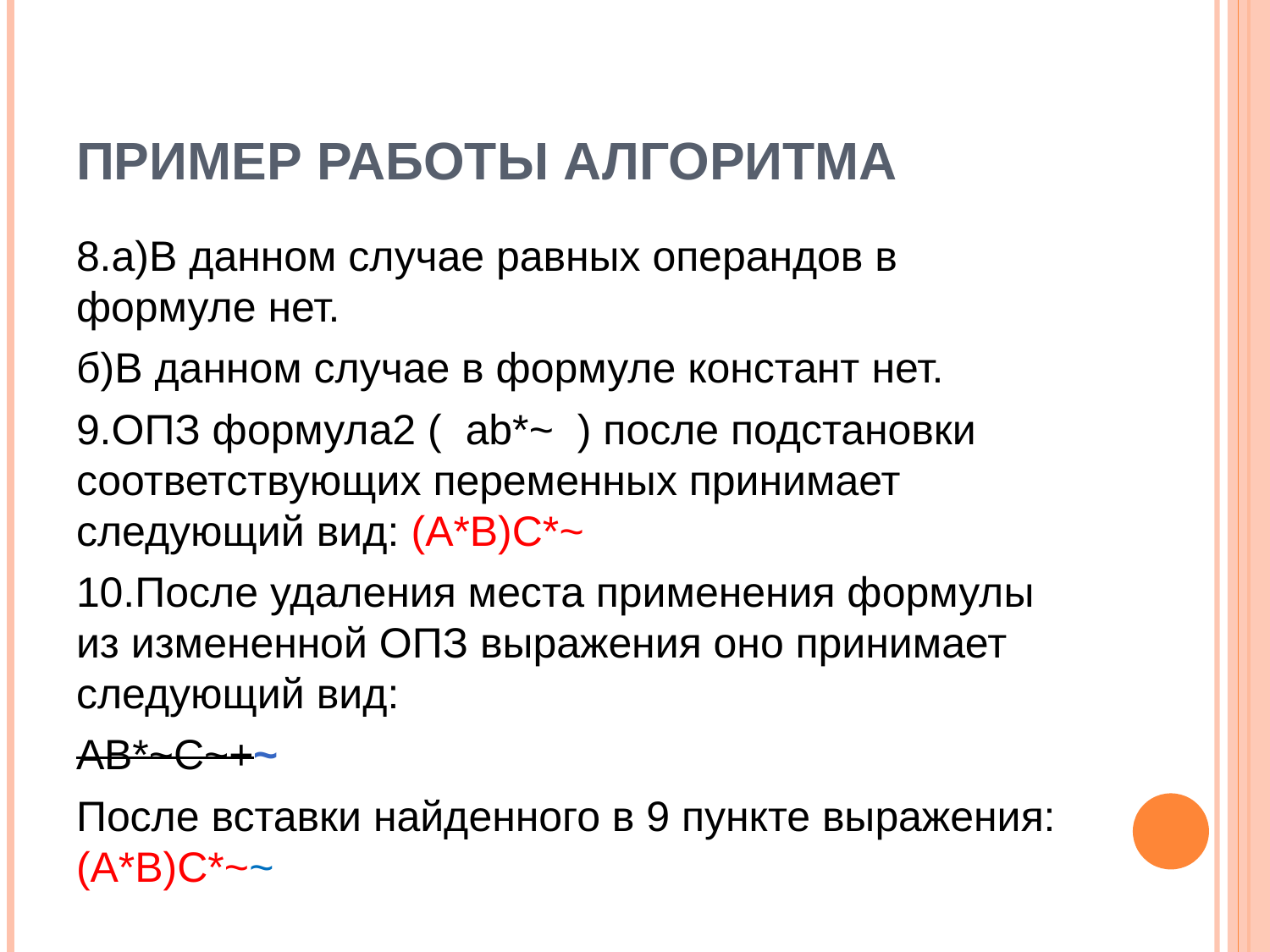

# Пример работы алгоритма
8.а)В данном случае равных операндов в формуле нет.
б)В данном случае в формуле констант нет.
9.ОПЗ формула2 (  ab*~  ) после подстановки соответствующих переменных принимает следующий вид: (A*B)C*~
10.После удаления места применения формулы из измененной ОПЗ выражения оно принимает следующий вид:
AB*~C~+~
После вставки найденного в 9 пункте выражения: (A*B)C*~~